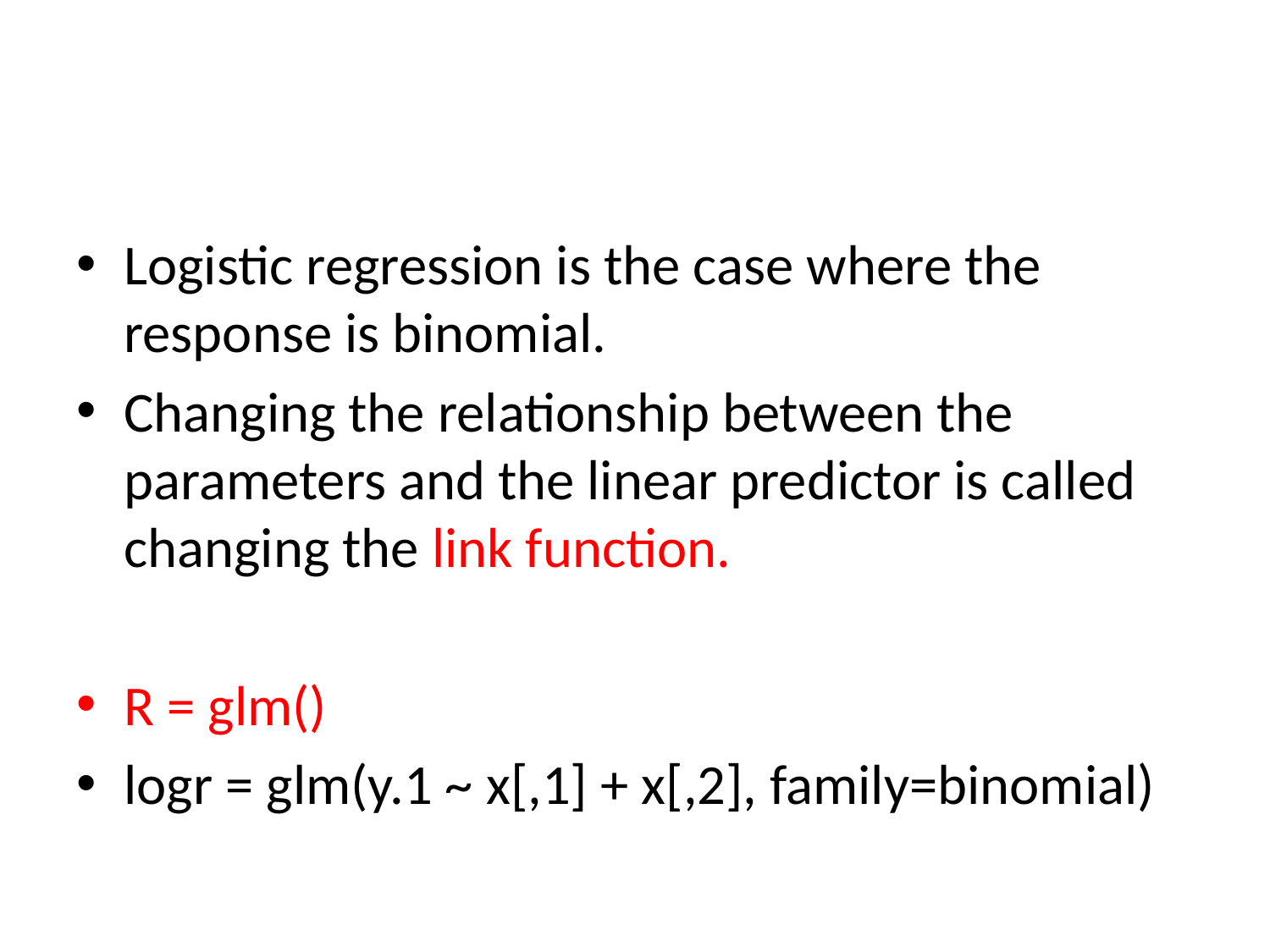

#
Logistic regression is the case where the response is binomial.
Changing the relationship between the parameters and the linear predictor is called changing the link function.

R = glm()
logr = glm(y.1 ~ x[,1] + x[,2], family=binomial)